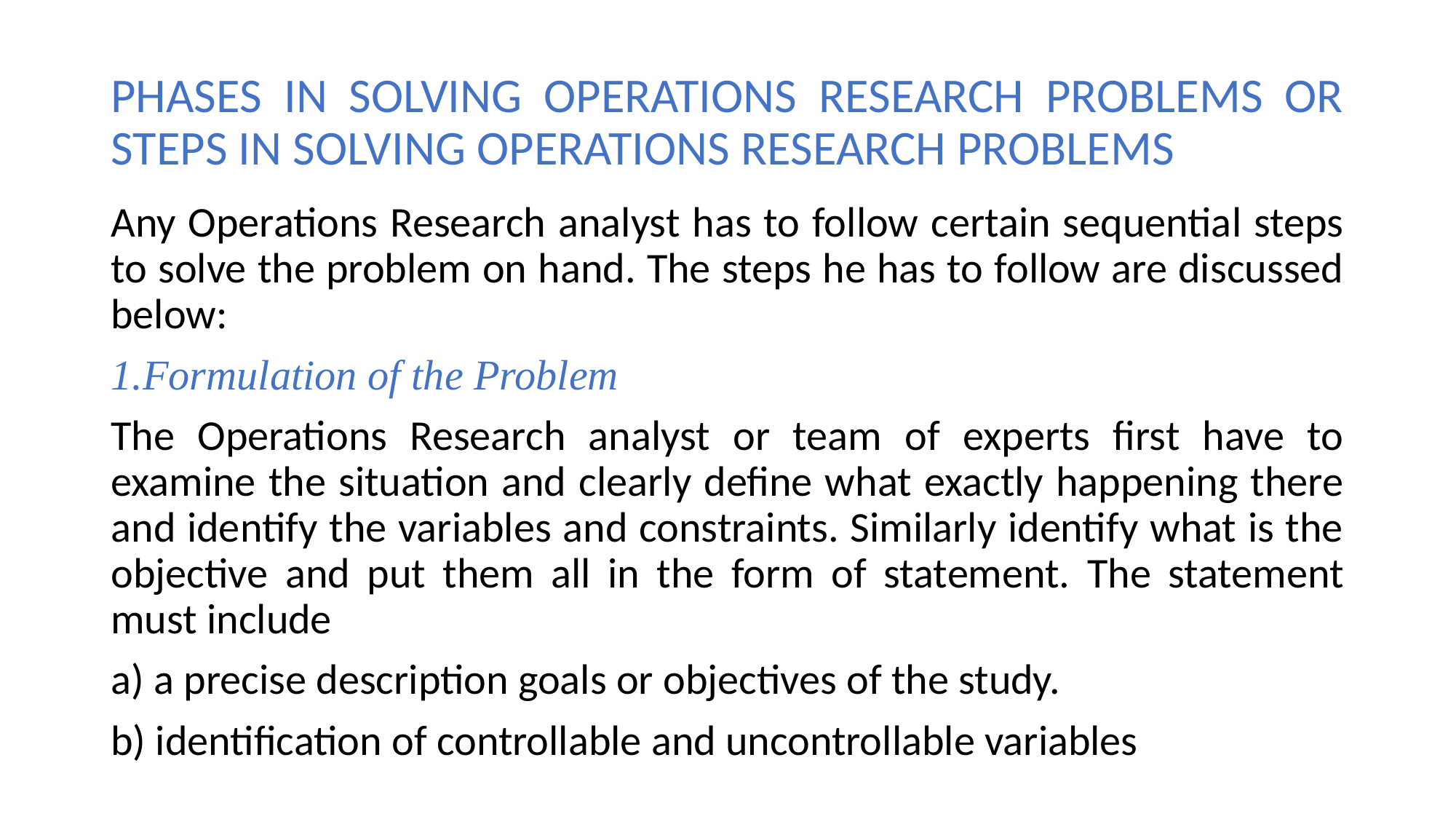

# PHASES IN SOLVING OPERATIONS RESEARCH PROBLEMS OR STEPS IN SOLVING OPERATIONS RESEARCH PROBLEMS
Any Operations Research analyst has to follow certain sequential steps to solve the problem on hand. The steps he has to follow are discussed below:
1.Formulation of the Problem
The Operations Research analyst or team of experts first have to examine the situation and clearly define what exactly happening there and identify the variables and constraints. Similarly identify what is the objective and put them all in the form of statement. The statement must include
a) a precise description goals or objectives of the study.
b) identification of controllable and uncontrollable variables